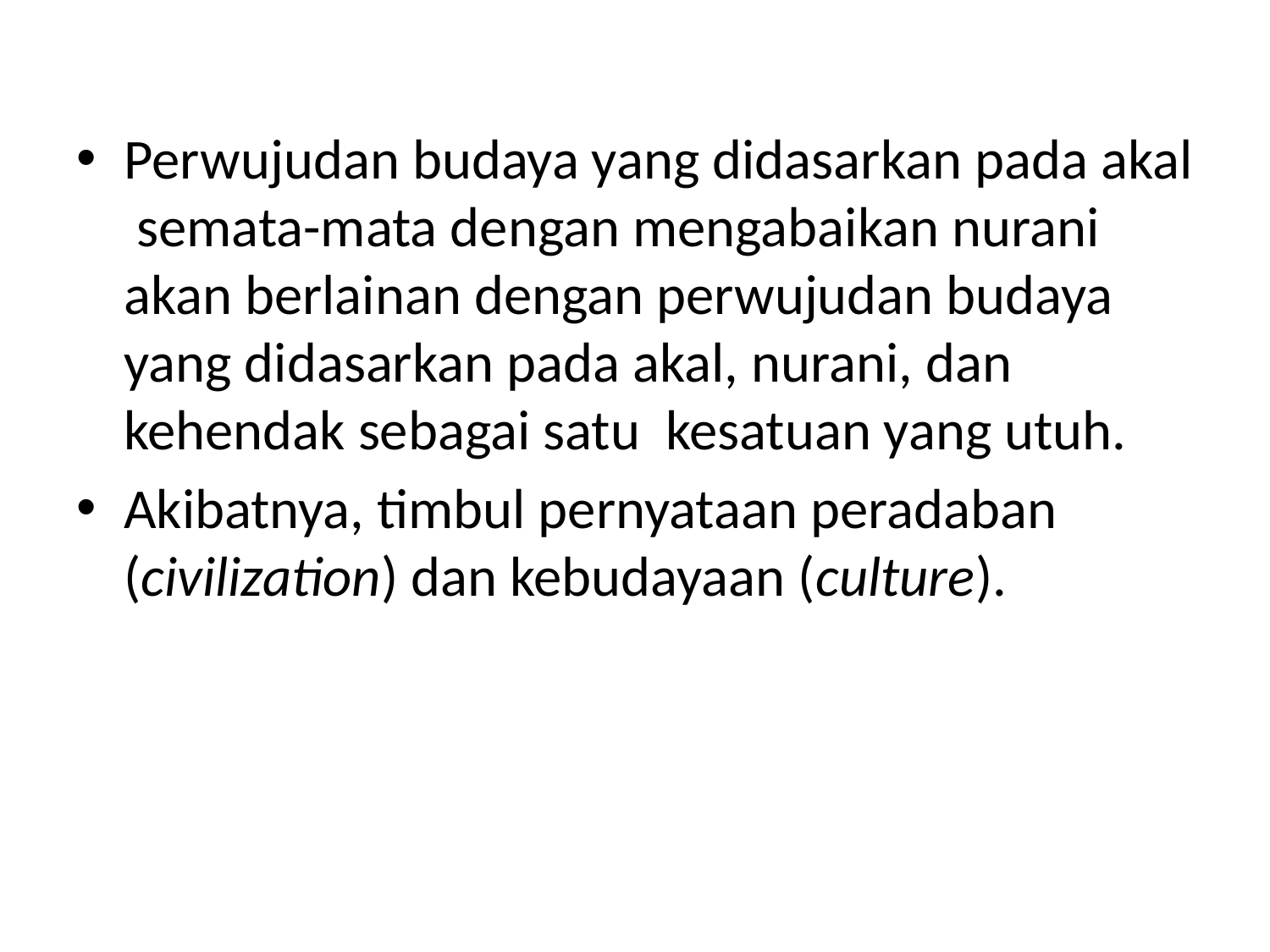

#
Perwujudan budaya yang didasarkan pada akal  semata-mata dengan mengabaikan nurani akan berlainan dengan perwujudan budaya yang didasarkan pada akal, nurani, dan kehendak sebagai satu  kesatuan yang utuh.
Akibatnya, timbul pernyataan peradaban (civilization) dan kebudayaan (culture).